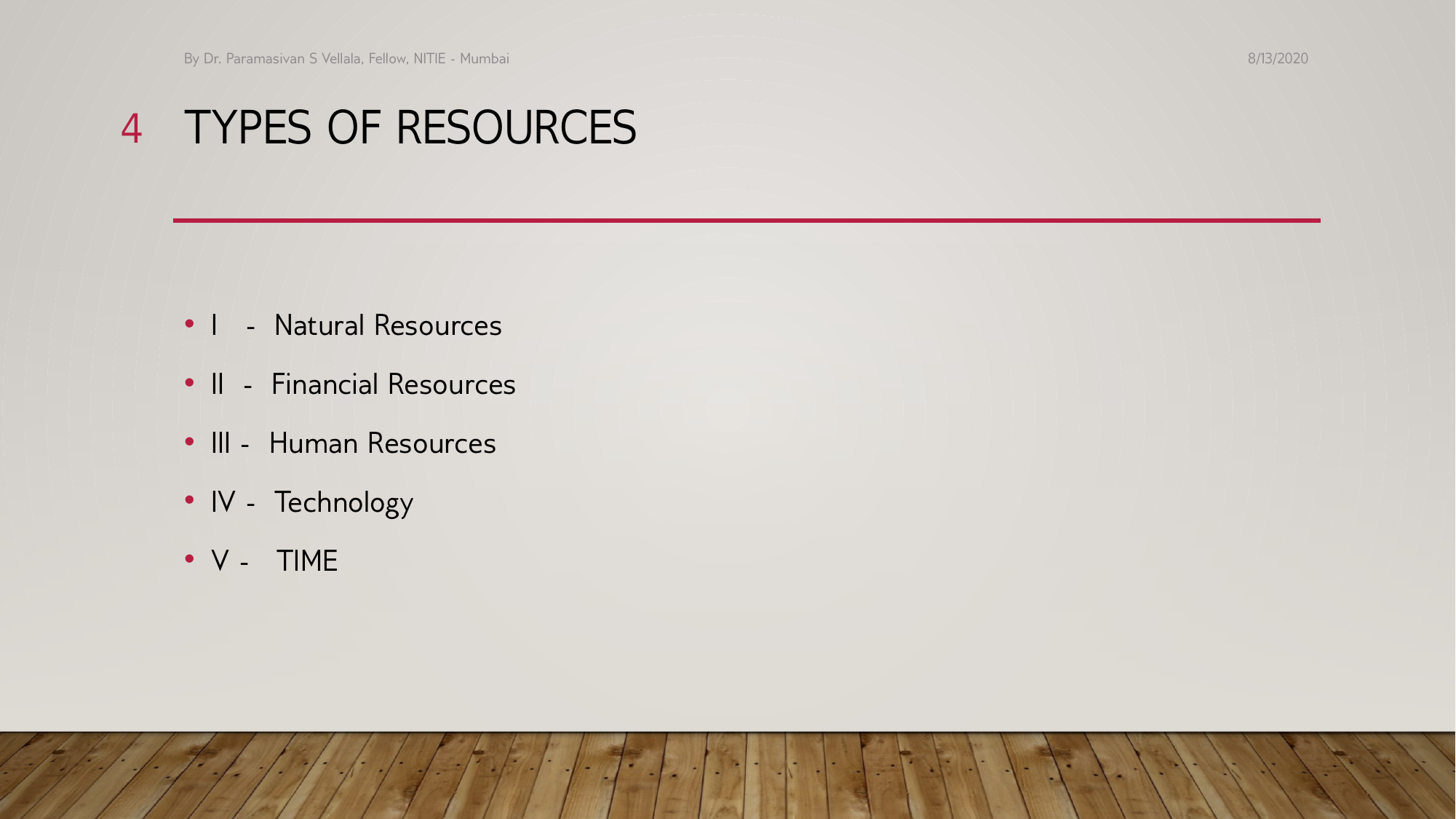

By Dr. Paramasivan S Vellala, Fellow, NITIE - Mumbai
8/13/2020
4
# TYPES OF RESOURCES

I   -  Natural Resources
II  -  Financial Resources
III -  Human Resources
IV -  Technology
V -   TIME